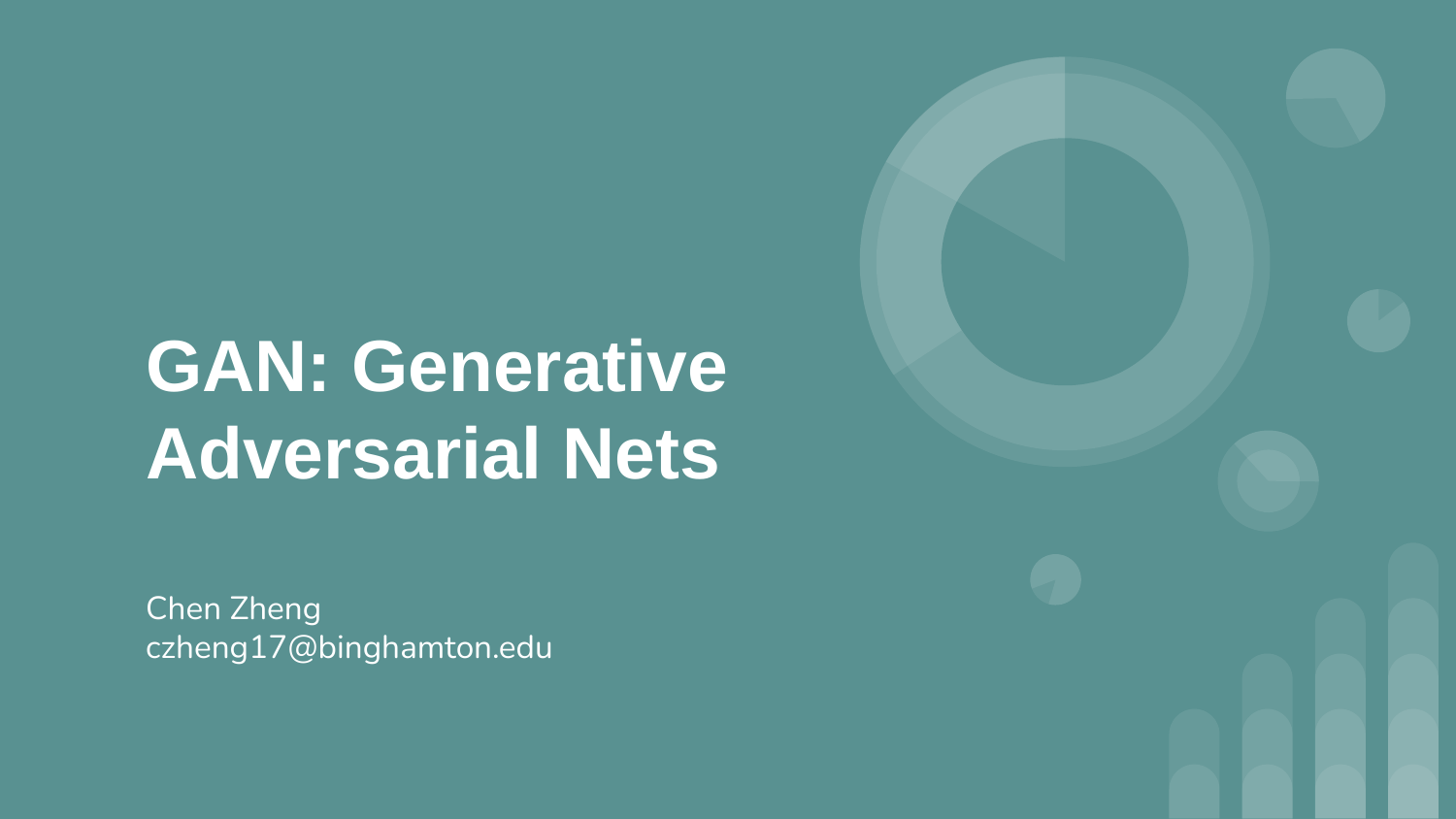

# GAN: Generative Adversarial Nets
Chen Zheng
czheng17@binghamton.edu